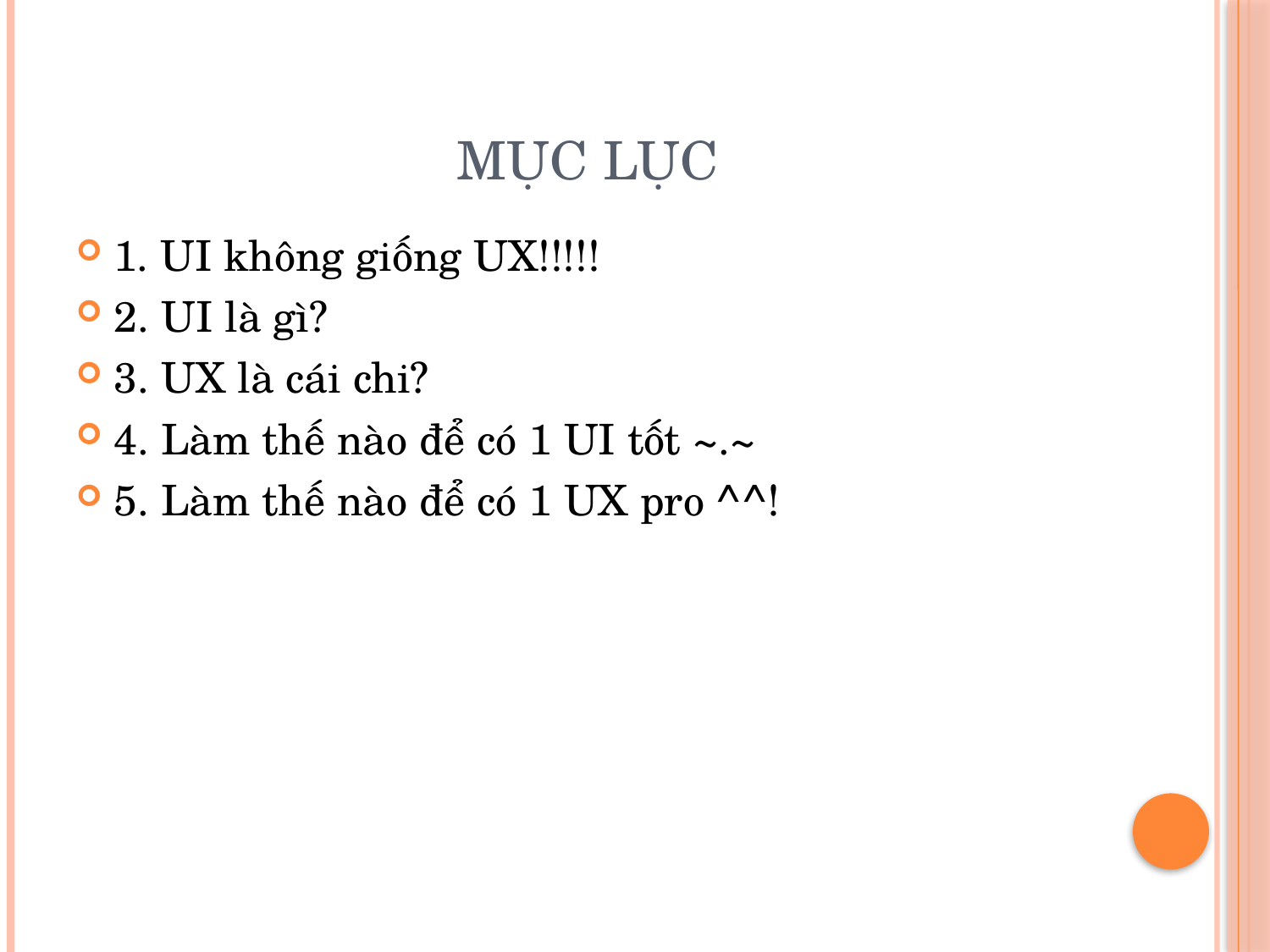

# Mục lục
1. UI không giống UX!!!!!
2. UI là gì?
3. UX là cái chi?
4. Làm thế nào để có 1 UI tốt ~.~
5. Làm thế nào để có 1 UX pro ^^!